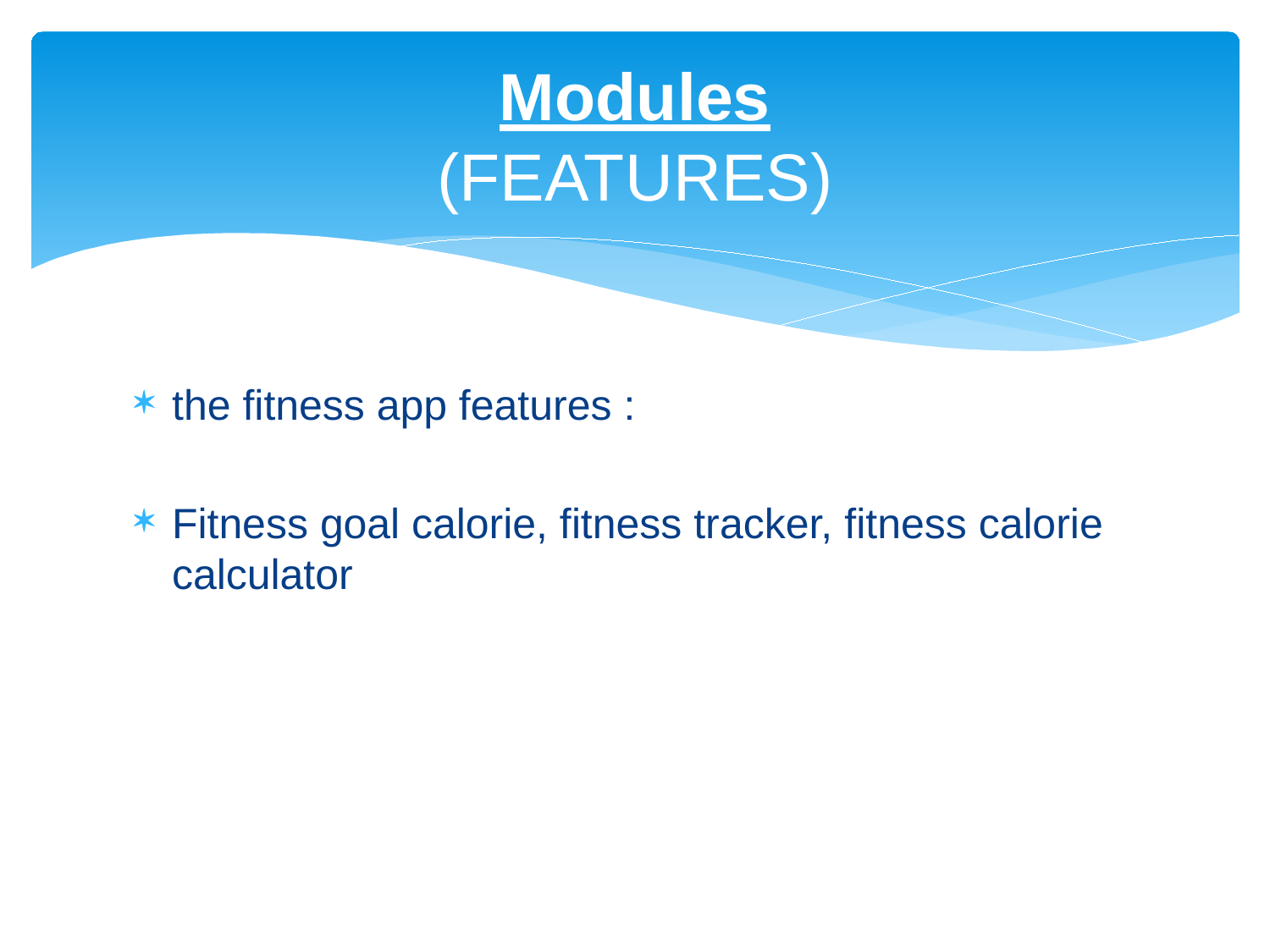

# Modules (FEATURES)
the fitness app features :

Fitness goal calorie, fitness tracker, fitness calorie calculator